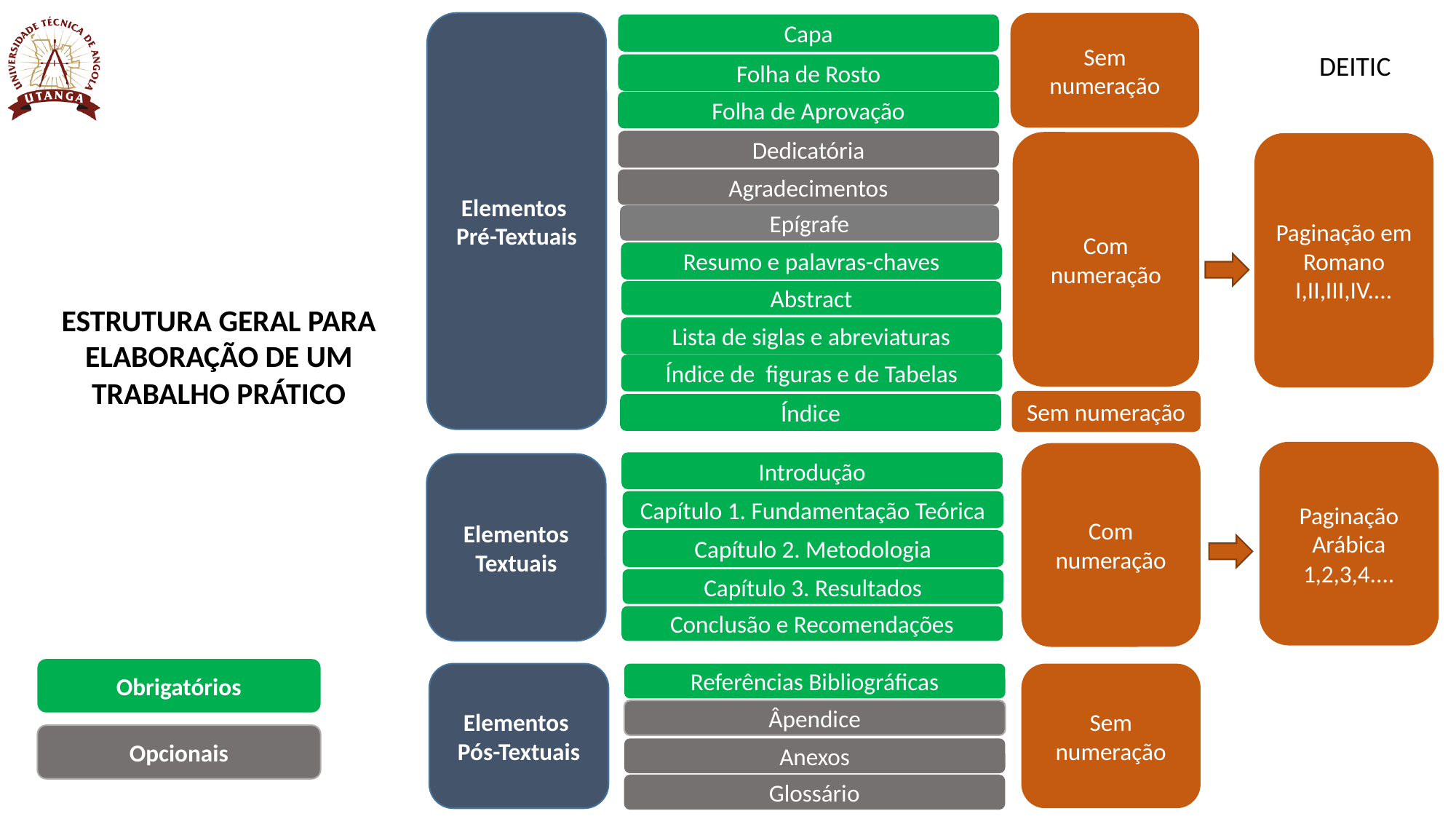

Elementos
Pré-Textuais
Sem
numeração
Capa
DEITIC
Folha de Rosto
Folha de Aprovação
Dedicatória
Com numeração
Paginação em Romano
I,II,III,IV....
Agradecimentos
Epígrafe
Resumo e palavras-chaves

Abstract
ESTRUTURA GERAL PARA ELABORAÇÃO DE UM TRABALHO PRÁTICO

Lista de siglas e abreviaturas
Índice de  figuras e de Tabelas
Sem numeração
Índice
Paginação Arábica
1,2,3,4....
Com numeração
Introdução
Elementos Textuais
Capítulo 1. Fundamentação Teórica
Capítulo 2. Metodologia

Capítulo 3. Resultados
Conclusão e Recomendações
Obrigatórios
Elementos
Pós-Textuais
Referências Bibliográficas
Sem numeração
Âpendice
Opcionais
Anexos
Glossário